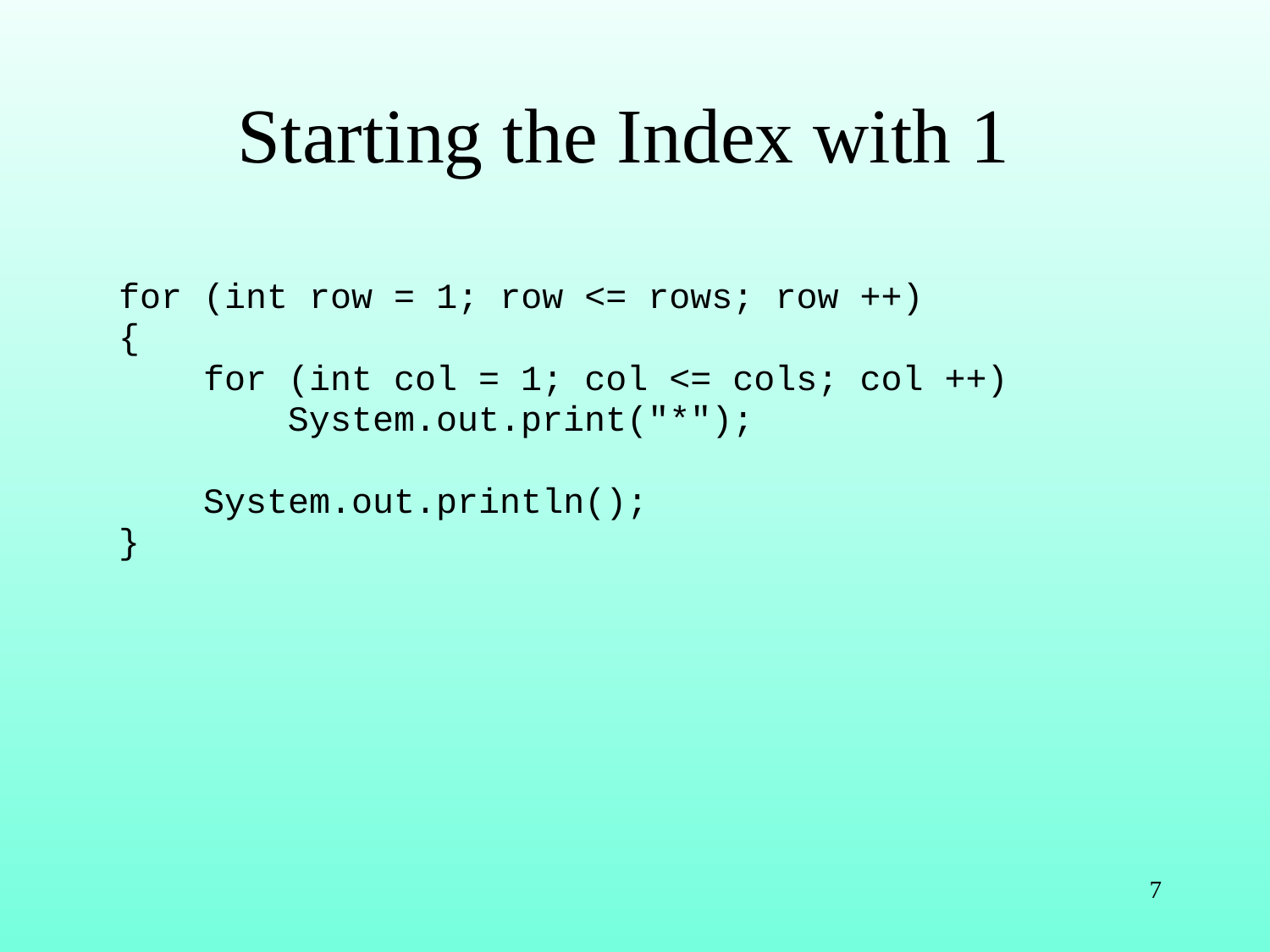

# Starting the Index with 1
for (int row = 1; row <= rows; row ++)
{
    for (int col = 1; col <= cols; col ++)
        System.out.print("*");

    System.out.println();
}
7